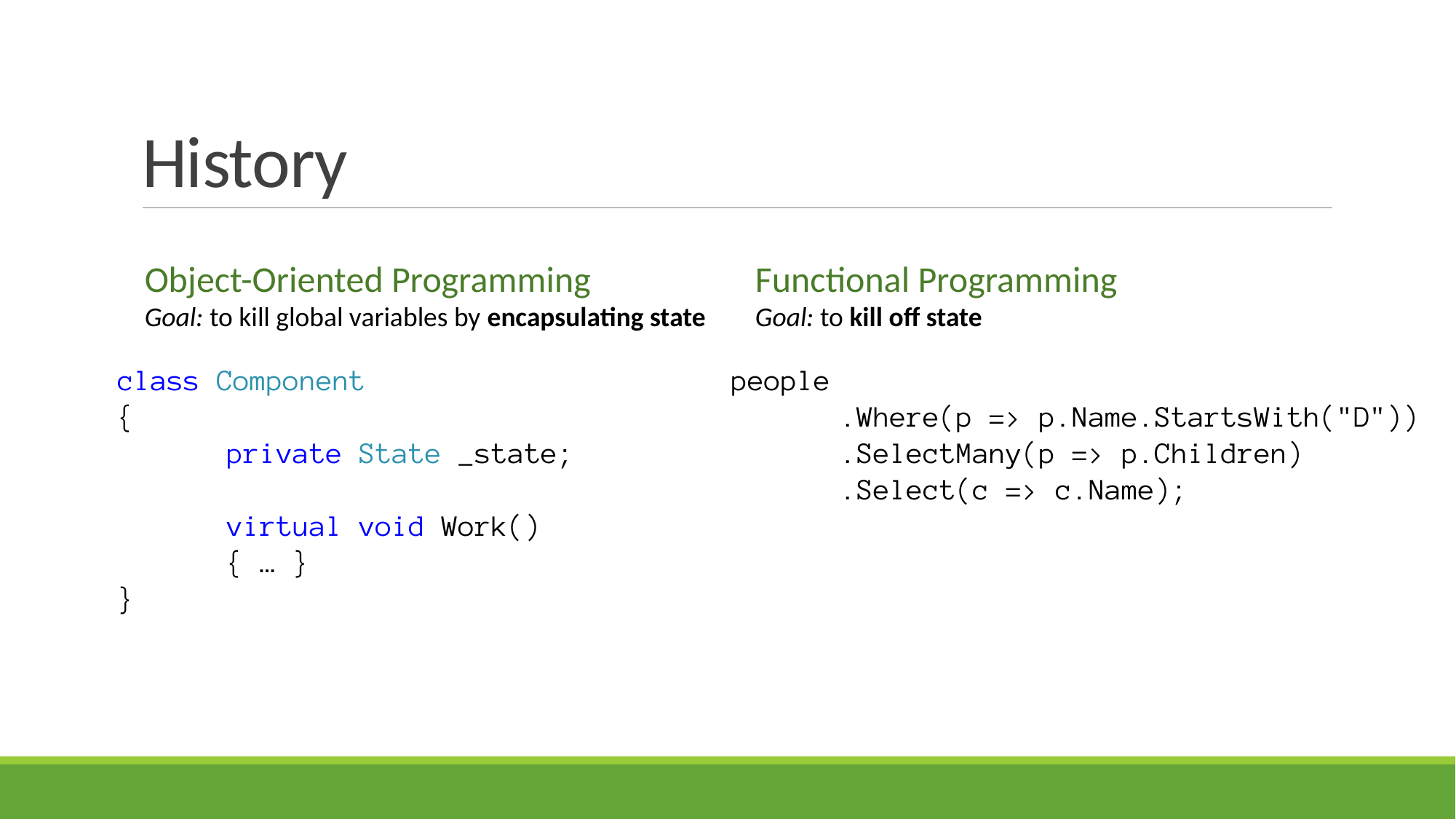

# History
Object-Oriented Programming
Goal: to kill global variables by encapsulating state
Functional Programming
Goal: to kill off state
class Component
{
	private State _state;

	virtual void Work()
	{ … }
}
people
	.Where(p => p.Name.StartsWith("D"))
	.SelectMany(p => p.Children)
	.Select(c => c.Name);